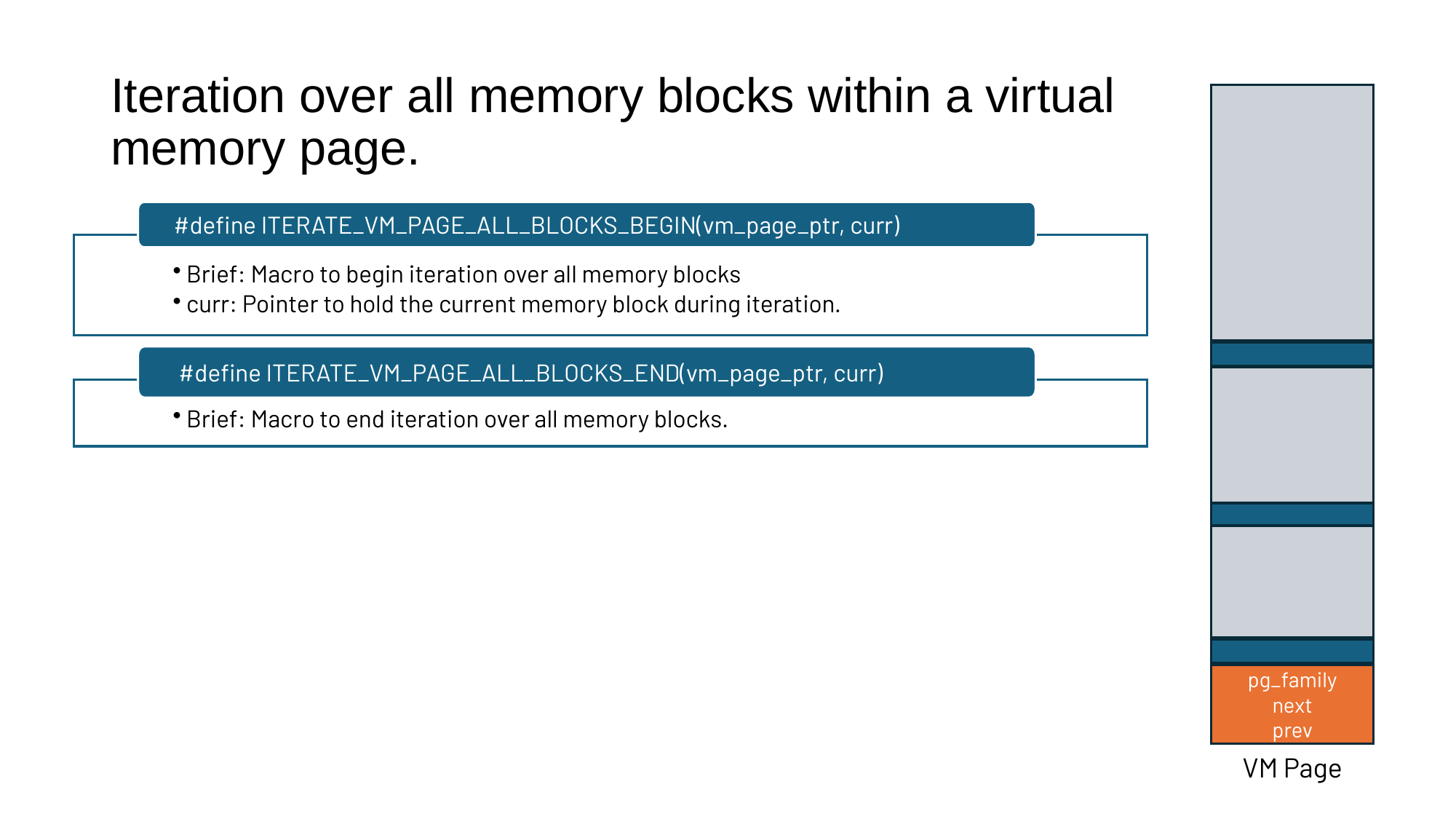

# Iteration over all memory blocks within a virtual memory page.

pg_family
next
prev
VM Page
#define ITERATE_VM_PAGE_ALL_BLOCKS_BEGIN(vm_page_ptr, curr)
Brief: Macro to begin iteration over all memory blocks
curr: Pointer to hold the current memory block during iteration.
 #define ITERATE_VM_PAGE_ALL_BLOCKS_END(vm_page_ptr, curr)
Brief: Macro to end iteration over all memory blocks.